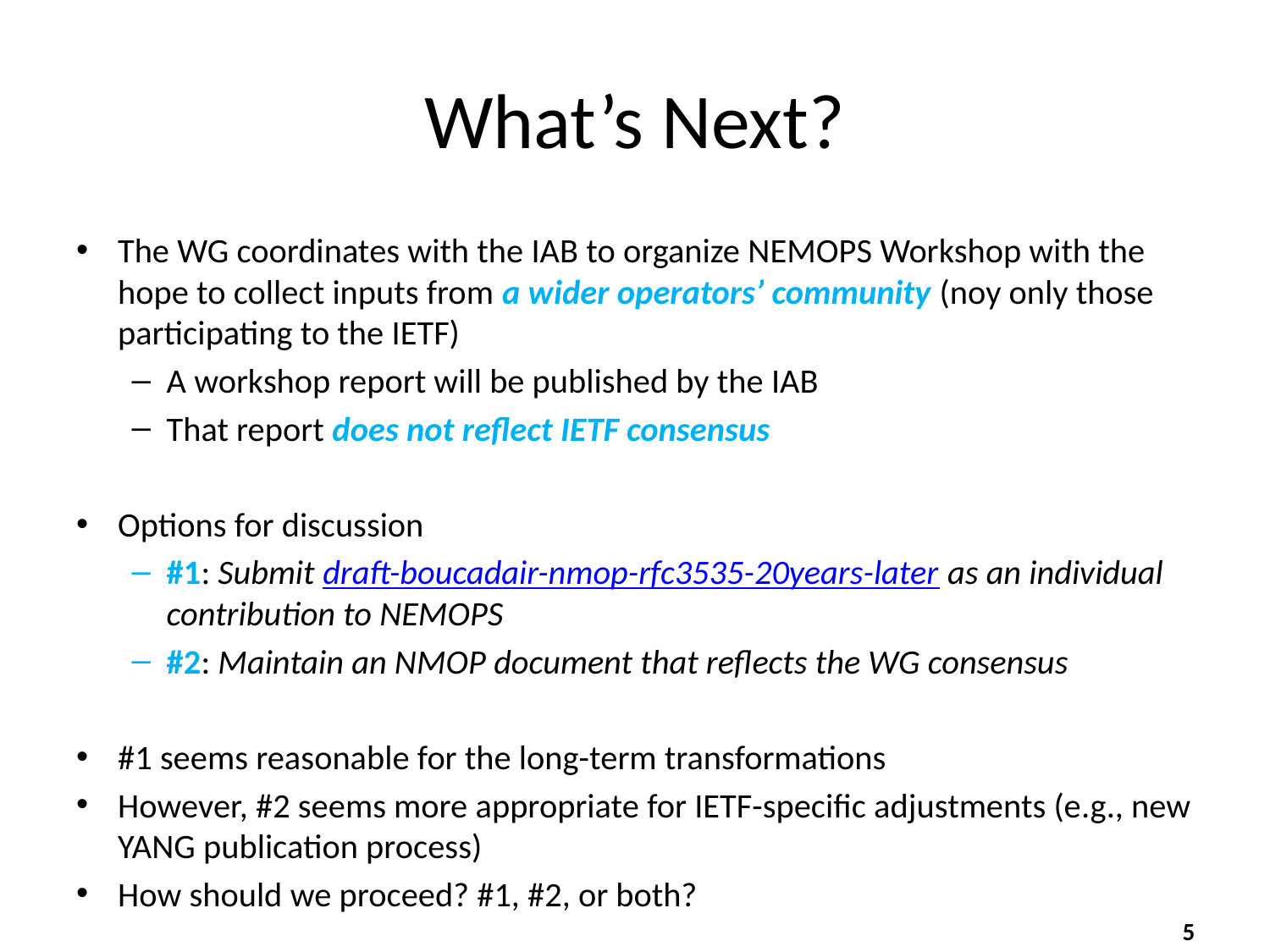

# What’s Next?
The WG coordinates with the IAB to organize NEMOPS Workshop with the hope to collect inputs from a wider operators’ community (noy only those participating to the IETF)
A workshop report will be published by the IAB
That report does not reflect IETF consensus

Options for discussion
#1: Submit draft-boucadair-nmop-rfc3535-20years-later as an individual contribution to NEMOPS
#2: Maintain an NMOP document that reflects the WG consensus

#1 seems reasonable for the long-term transformations
However, #2 seems more appropriate for IETF-specific adjustments (e.g., new YANG publication process)
How should we proceed? #1, #2, or both?